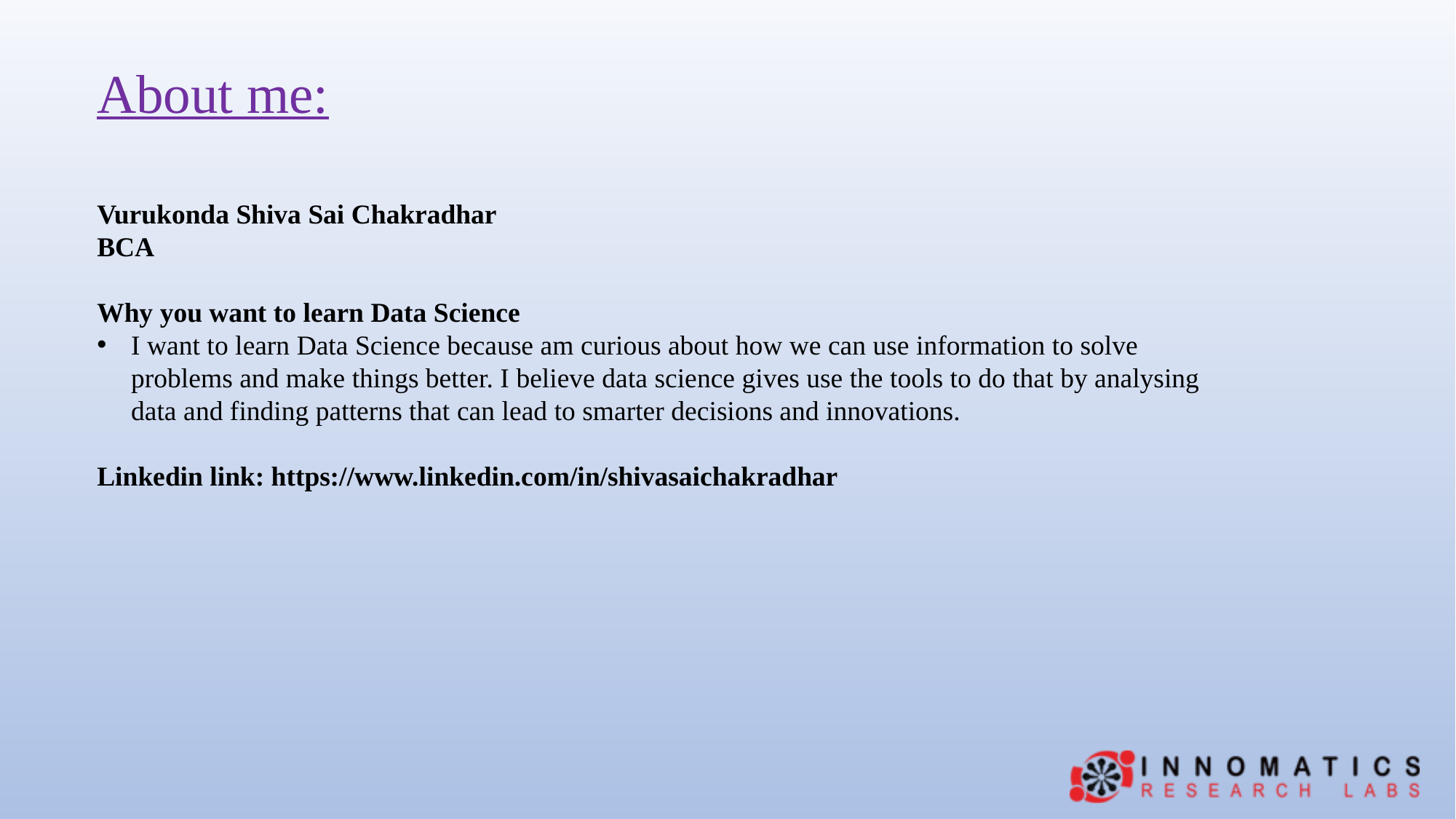

About me:

Vurukonda Shiva Sai Chakradhar
BCA

Why you want to learn Data Science
I want to learn Data Science because am curious about how we can use information to solve  problems and make things better. I believe data science gives use the tools to do that by analysing data and finding patterns that can lead to smarter decisions and innovations.

Linkedin link: https://www.linkedin.com/in/shivasaichakradhar